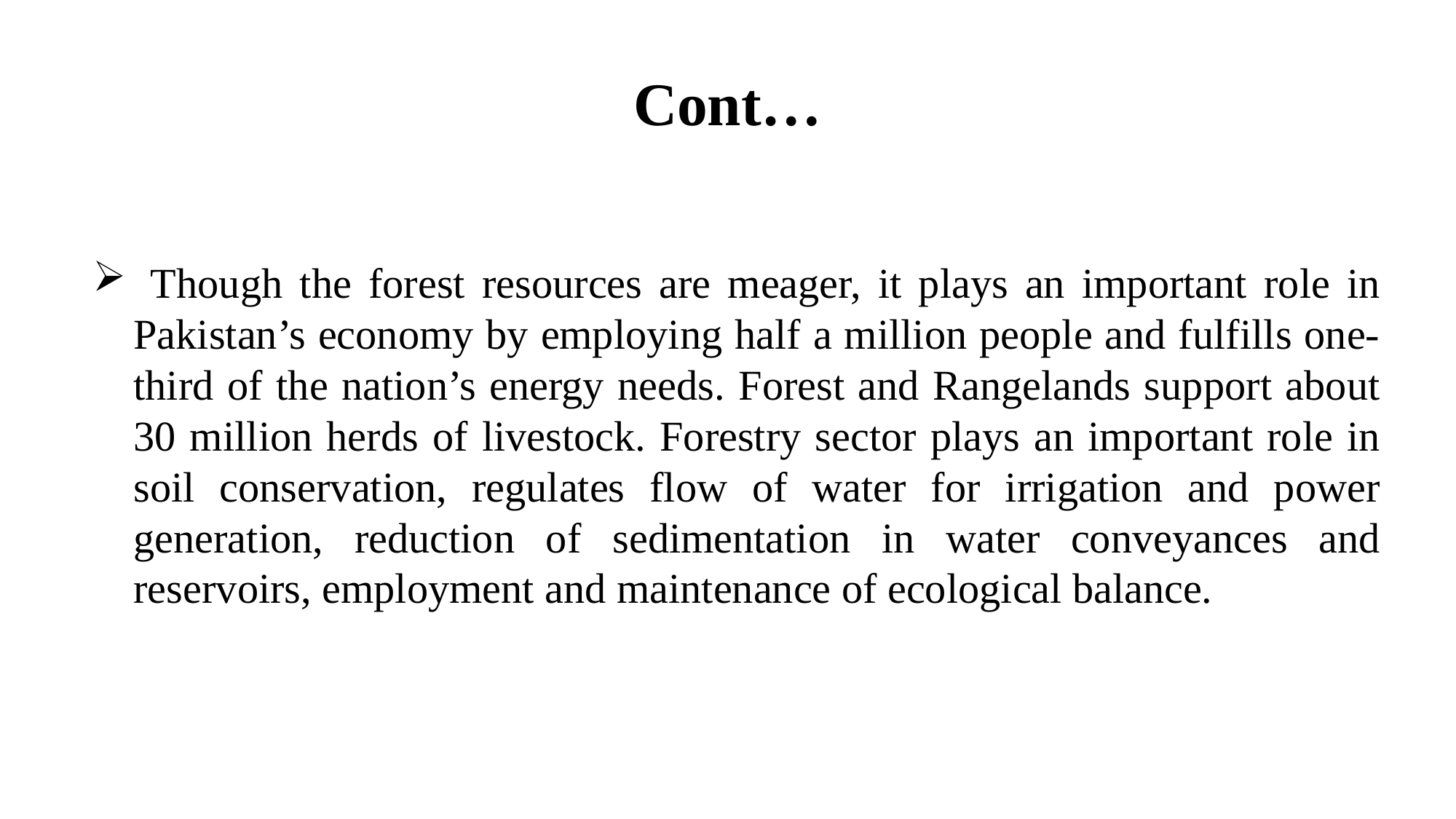

# Cont…

 Though the forest resources are meager, it plays an important role in Pakistan’s economy by employing half a million people and fulfills one-third of the nation’s energy needs. Forest and Rangelands support about 30 million herds of livestock. Forestry sector plays an important role in soil conservation, regulates flow of water for irrigation and power generation, reduction of sedimentation in water conveyances and reservoirs, employment and maintenance of ecological balance.